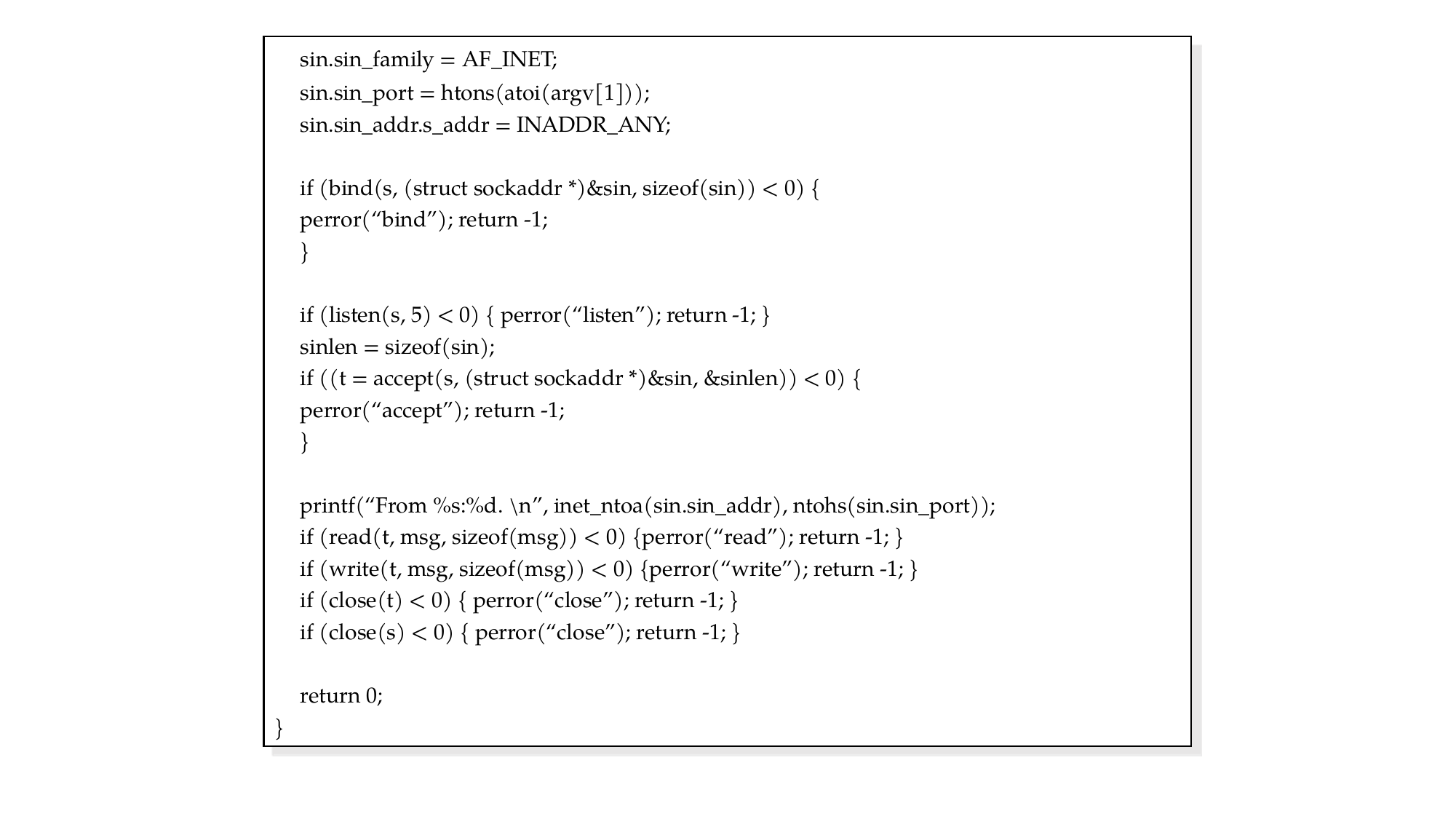

sin.sin_family = AF_INET;
	sin.sin_port = htons(atoi(argv[1]));
	sin.sin_addr.s_addr = INADDR_ANY;

	if (bind(s, (struct sockaddr *)&sin, sizeof(sin)) < 0) {
		perror(“bind”); return -1;
	}

	if (listen(s, 5) < 0) { perror(“listen”); return -1; }
	sinlen = sizeof(sin);
	if ((t = accept(s, (struct sockaddr *)&sin, &sinlen)) < 0) {
		perror(“accept”); return -1;
	}

	printf(“From %s:%d. \n”, inet_ntoa(sin.sin_addr), ntohs(sin.sin_port));
	if (read(t, msg, sizeof(msg)) < 0) {perror(“read”); return -1; }
	if (write(t, msg, sizeof(msg)) < 0) {perror(“write”); return -1; }
	if (close(t) < 0) { perror(“close”); return -1; }
	if (close(s) < 0) { perror(“close”); return -1; }

	return 0;
}